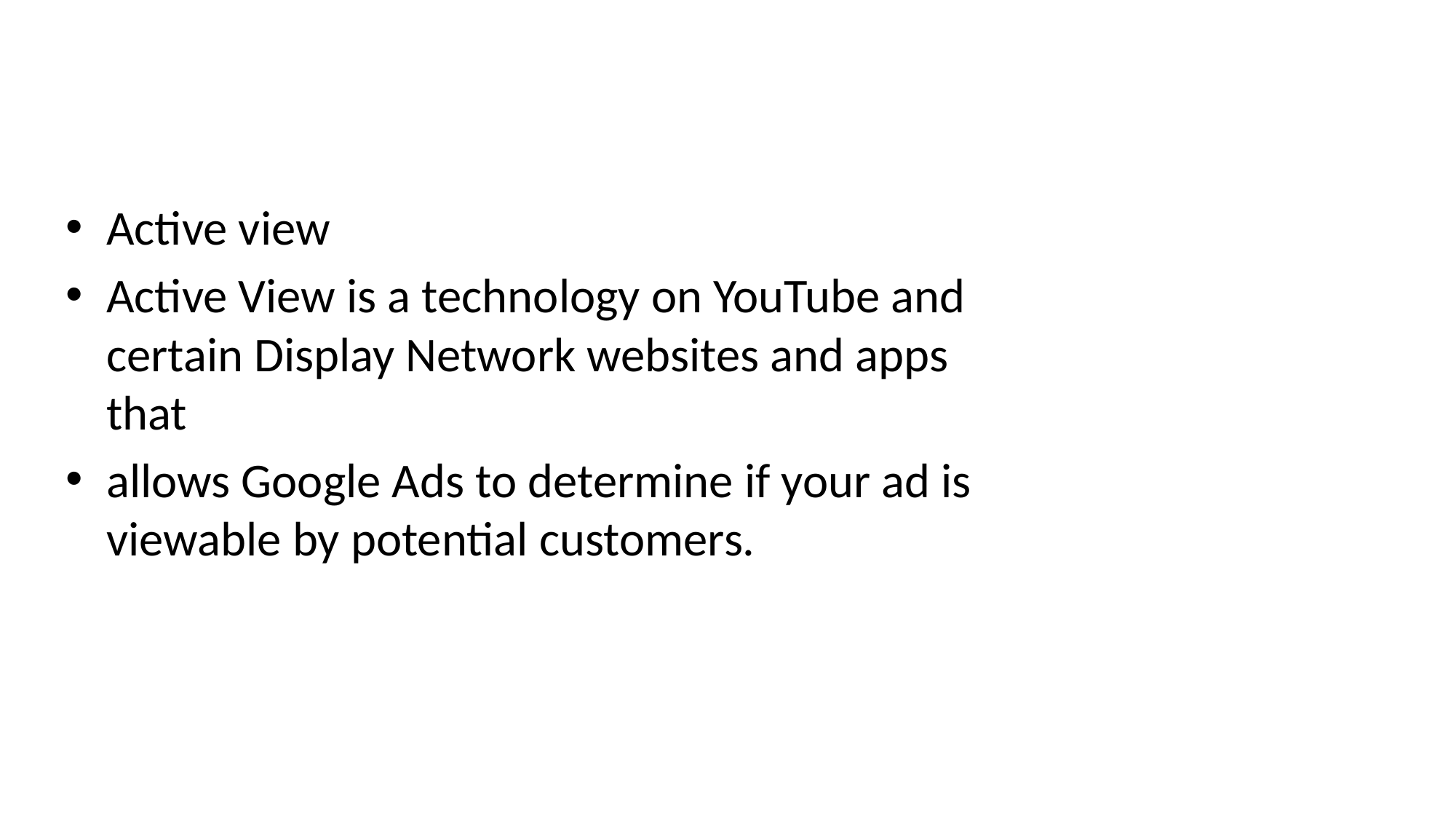

#
Active view
Active View is a technology on YouTube and certain Display Network websites and apps that
allows Google Ads to determine if your ad is viewable by potential customers.